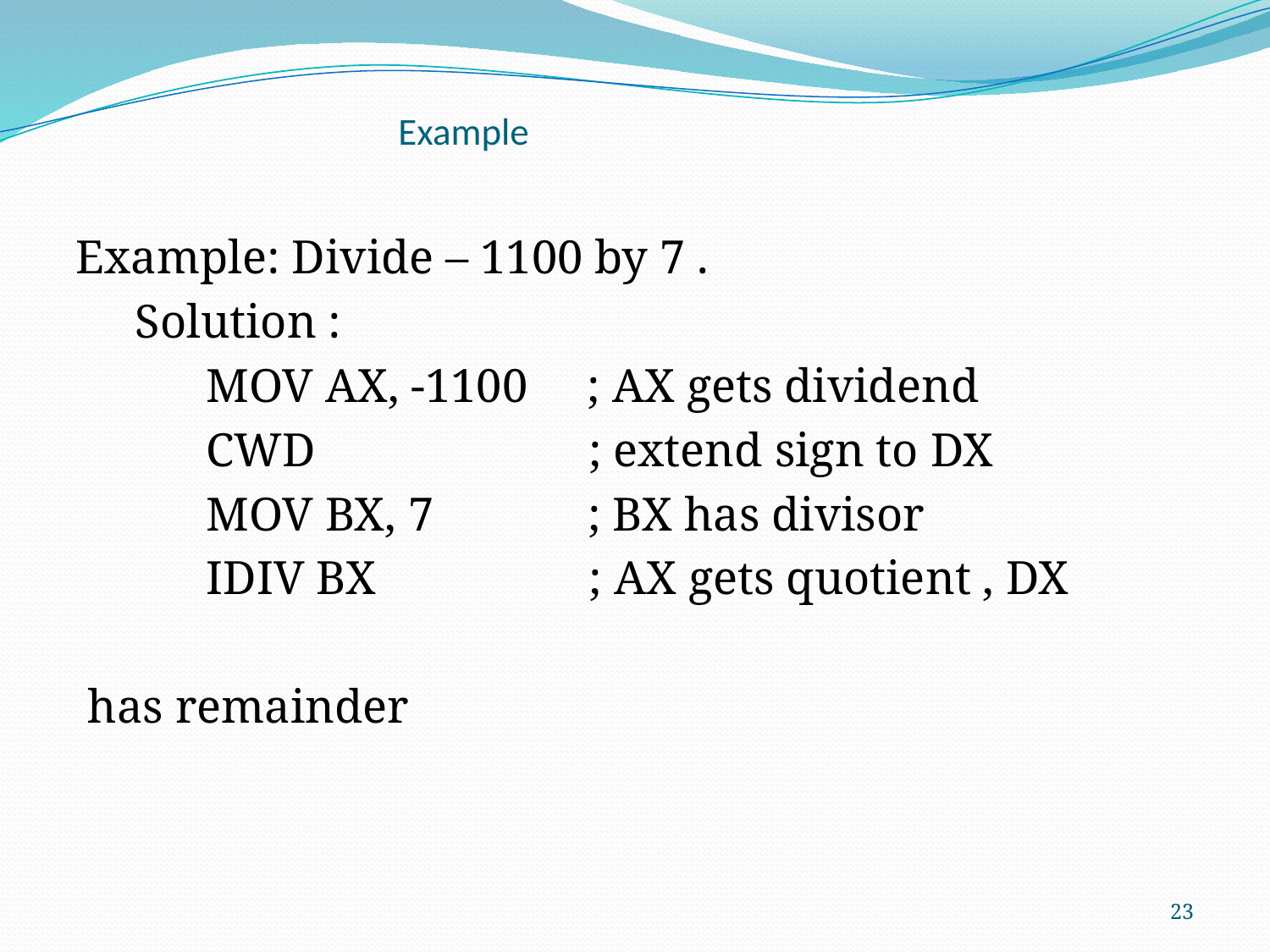

# Example
Example: Divide – 1100 by 7 .
     Solution :
           MOV AX, -1100     ; AX gets dividend
           CWD                       ; extend sign to DX
           MOV BX, 7             ; BX has divisor
           IDIV BX                  ; AX gets quotient , DX

 has remainder

23